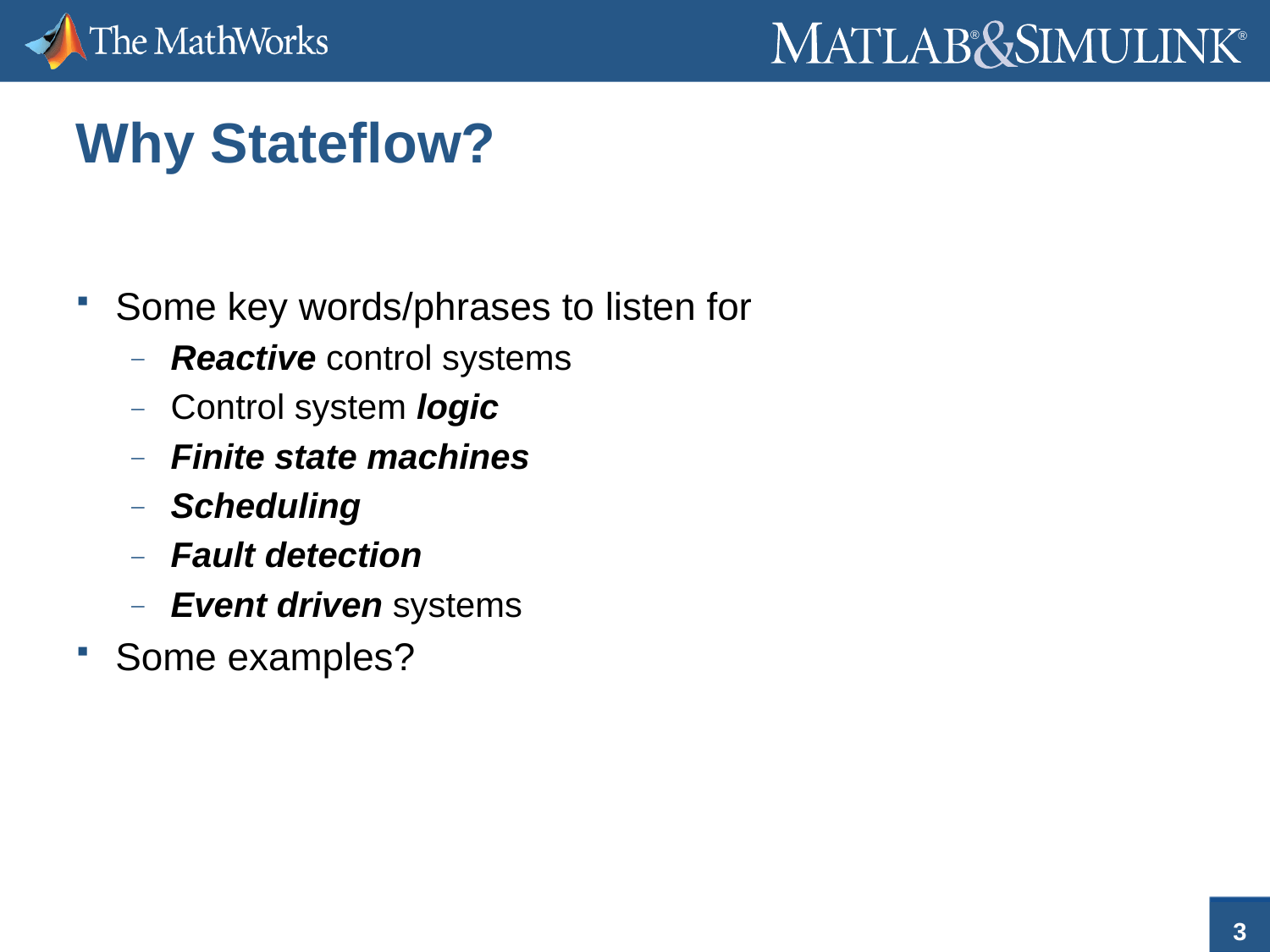

# Why Stateflow?
Some key words/phrases to listen for
Reactive control systems
Control system logic
Finite state machines
Scheduling
Fault detection
Event driven systems
Some examples?